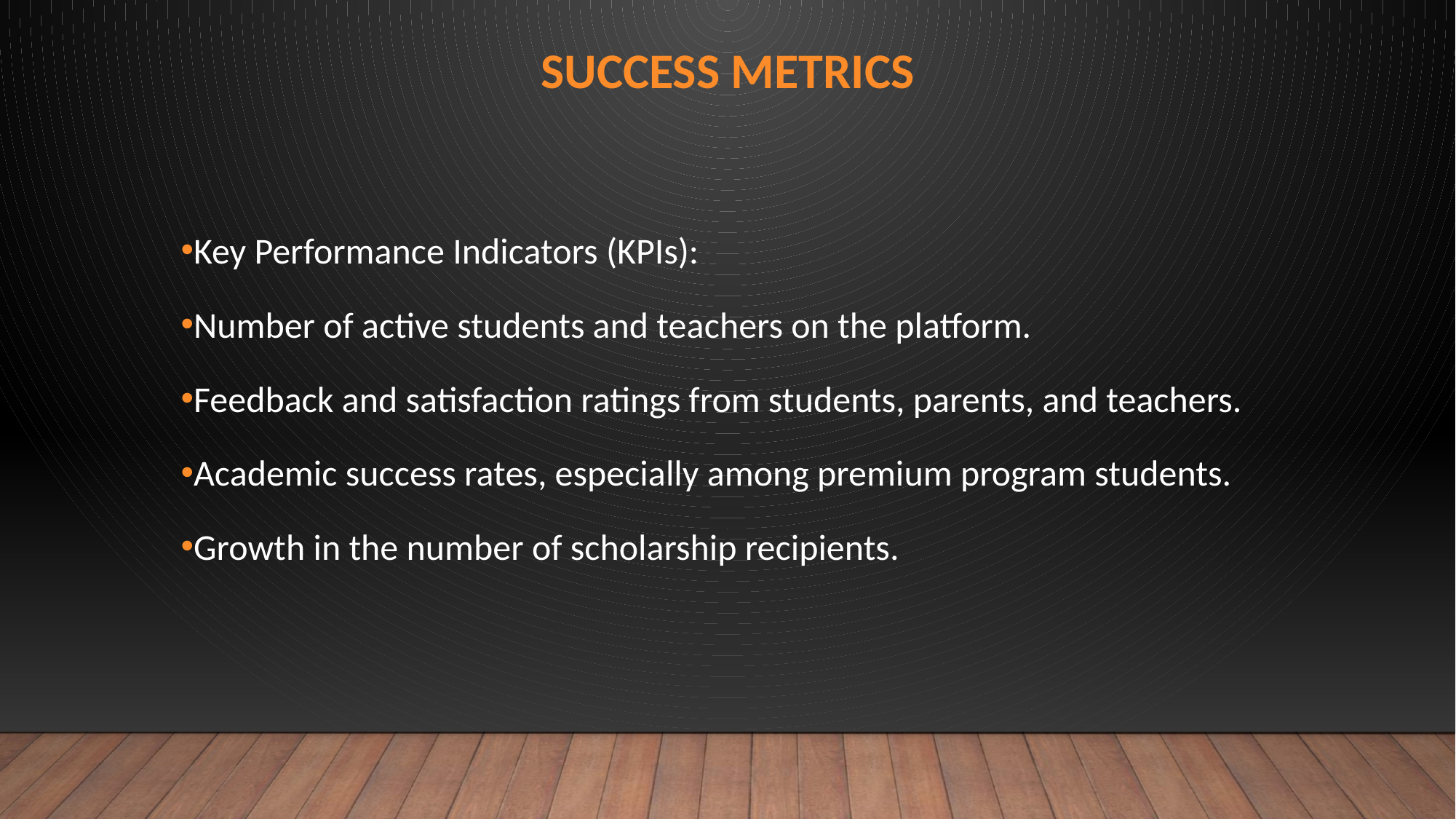

# Success Metrics

Key Performance Indicators (KPIs):
Number of active students and teachers on the platform.
Feedback and satisfaction ratings from students, parents, and teachers.
Academic success rates, especially among premium program students.
Growth in the number of scholarship recipients.